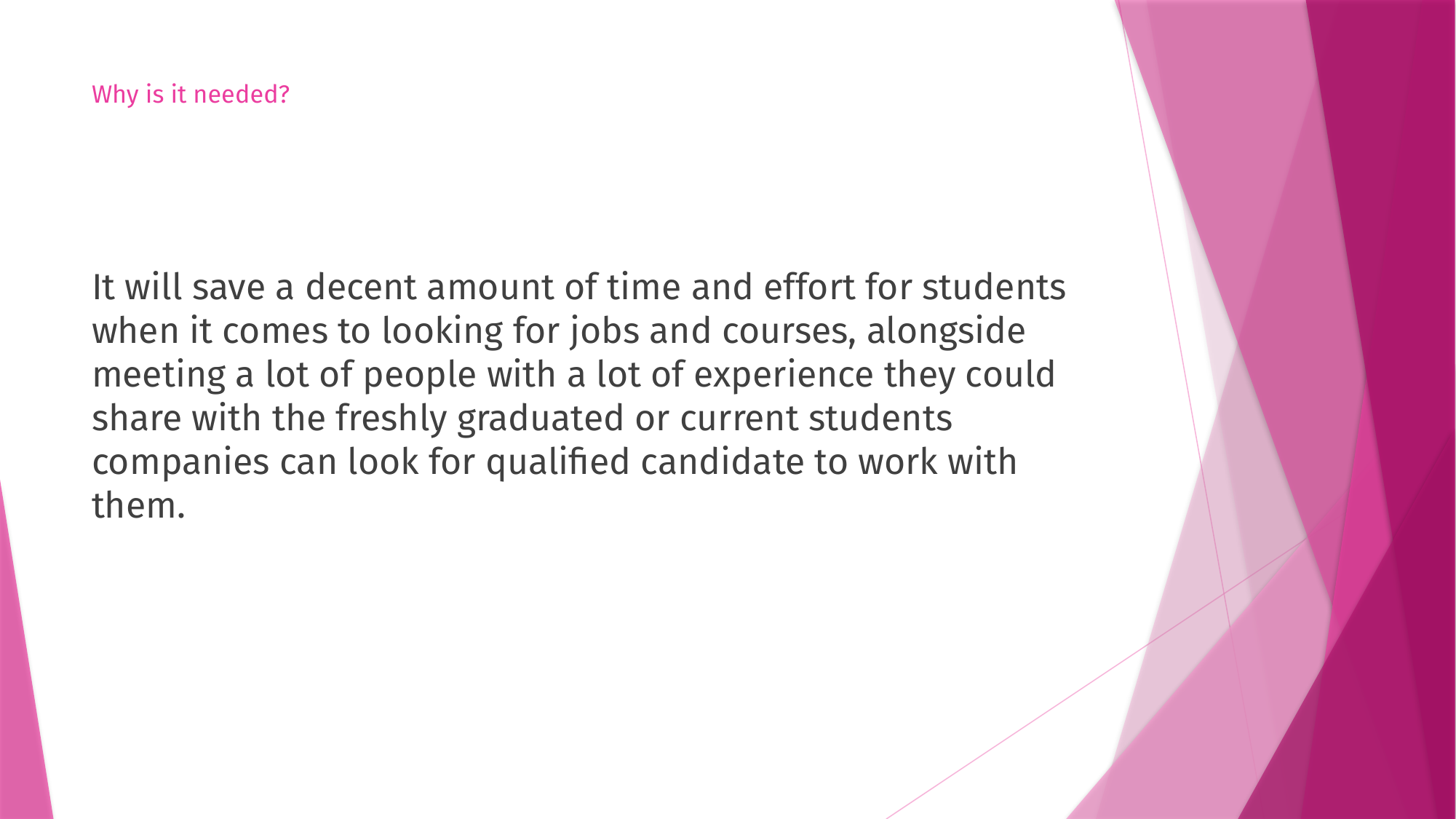

# Why is it needed?
It will save a decent amount of time and effort for students when it comes to looking for jobs and courses, alongside meeting a lot of people with a lot of experience they could share with the freshly graduated or current students
companies can look for qualified candidate to work with them.